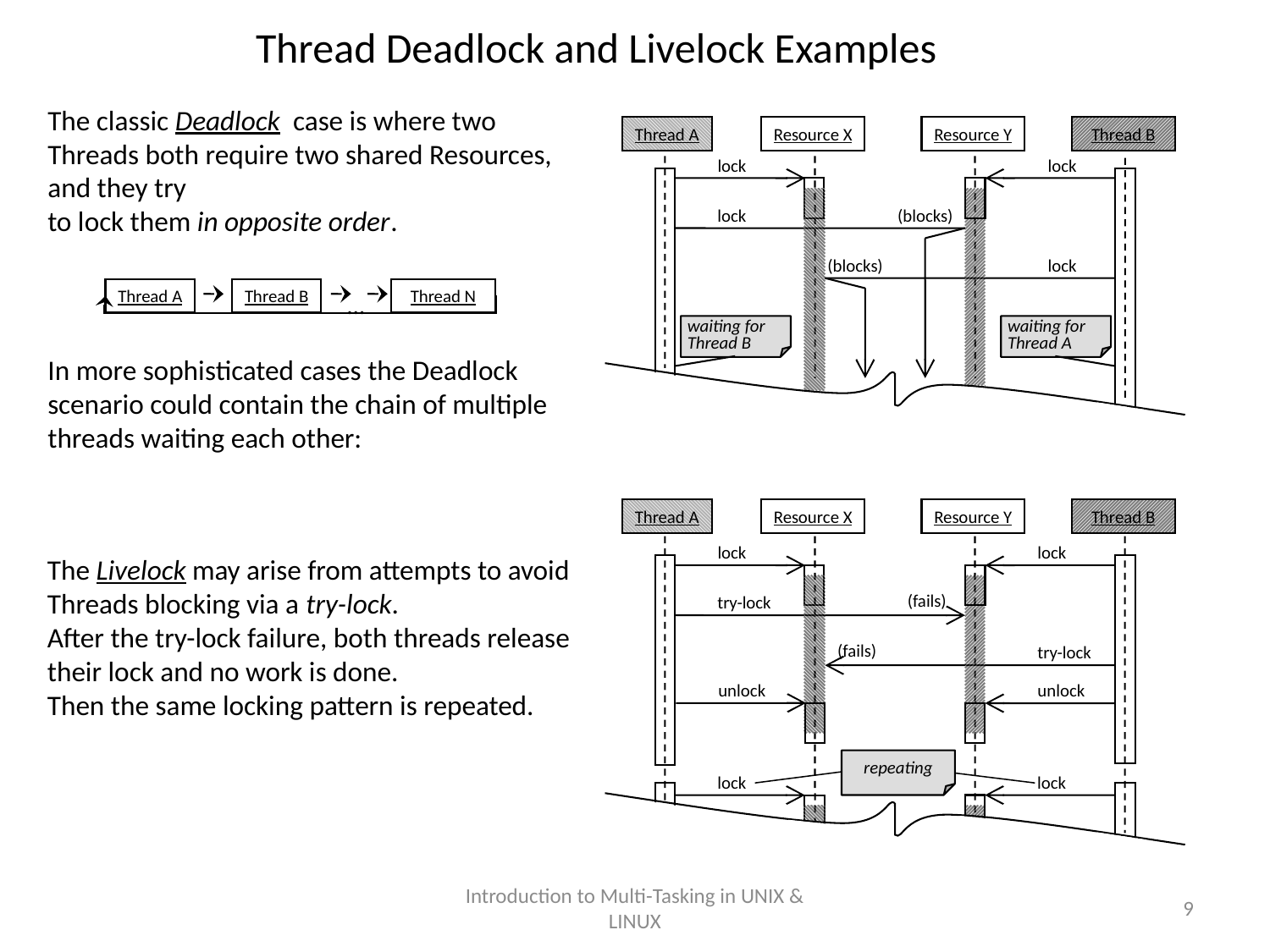

# Thread Deadlock and Livelock Examples
The classic Deadlock  case is where two Threads both require two shared Resources, and they try
to lock them in opposite order.

In more sophisticated cases the Deadlock
scenario could contain the chain of multiple threads waiting each other:
Thread A
Resource X
Resource Y
Thread B
lock
lock

lock
(blocks)

(blocks)
lock

waiting for
Thread B
waiting for
Thread A

Thread A
Thread B
Thread N
…

Thread A
Resource X
Resource Y
Thread B
lock
lock

(fails)
try-lock

(fails)
try-lock

unlock
unlock

repeating
lock
lock

The Livelock may arise from attempts to avoid Threads blocking via a try-lock.
After the try-lock failure, both threads release their lock and no work is done.
Then the same locking pattern is repeated.
Introduction to Multi-Tasking in UNIX & LINUX
9